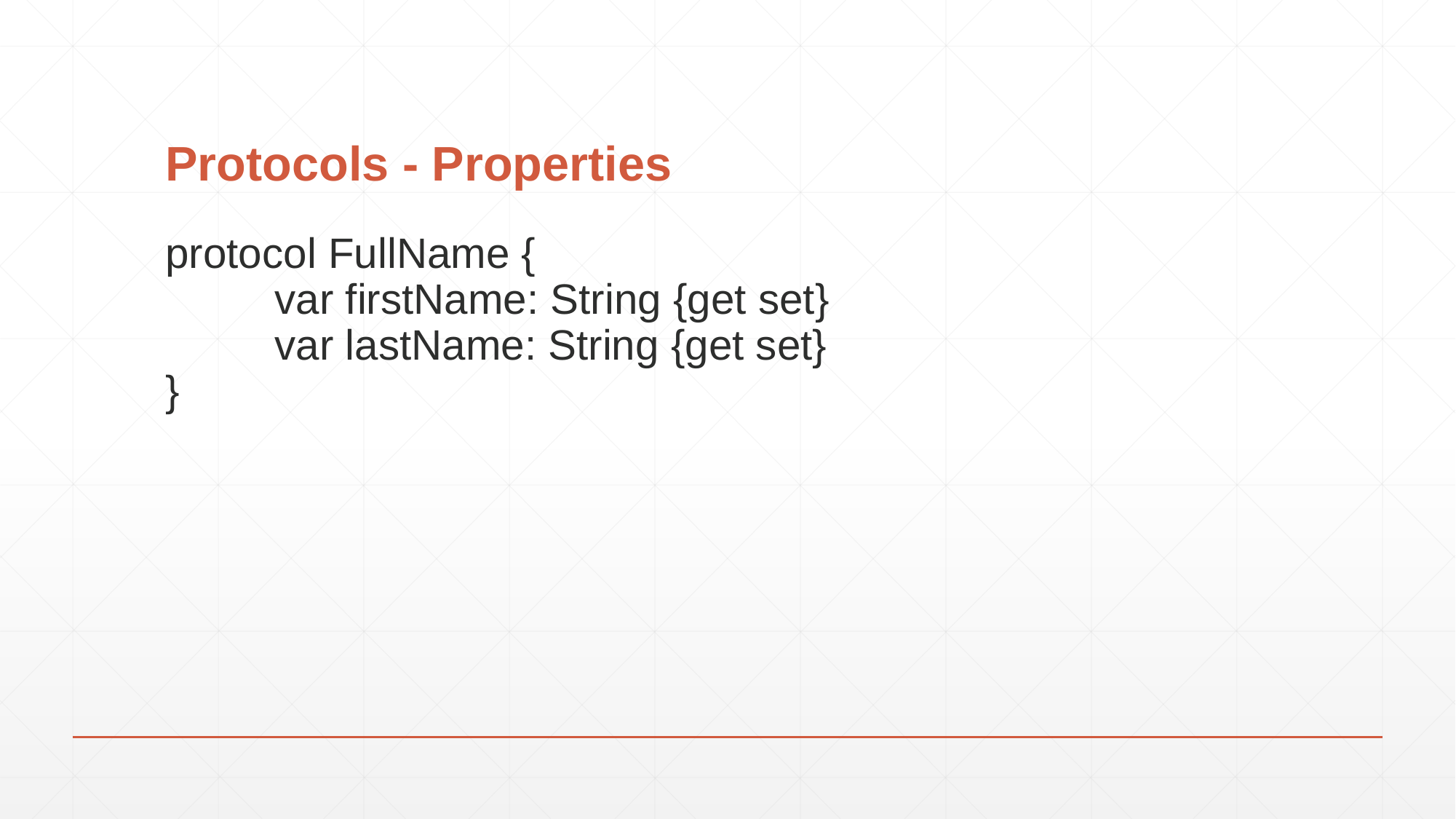

# Protocols - Properties
protocol FullName {
	var firstName: String {get set}
	var lastName: String {get set}
}